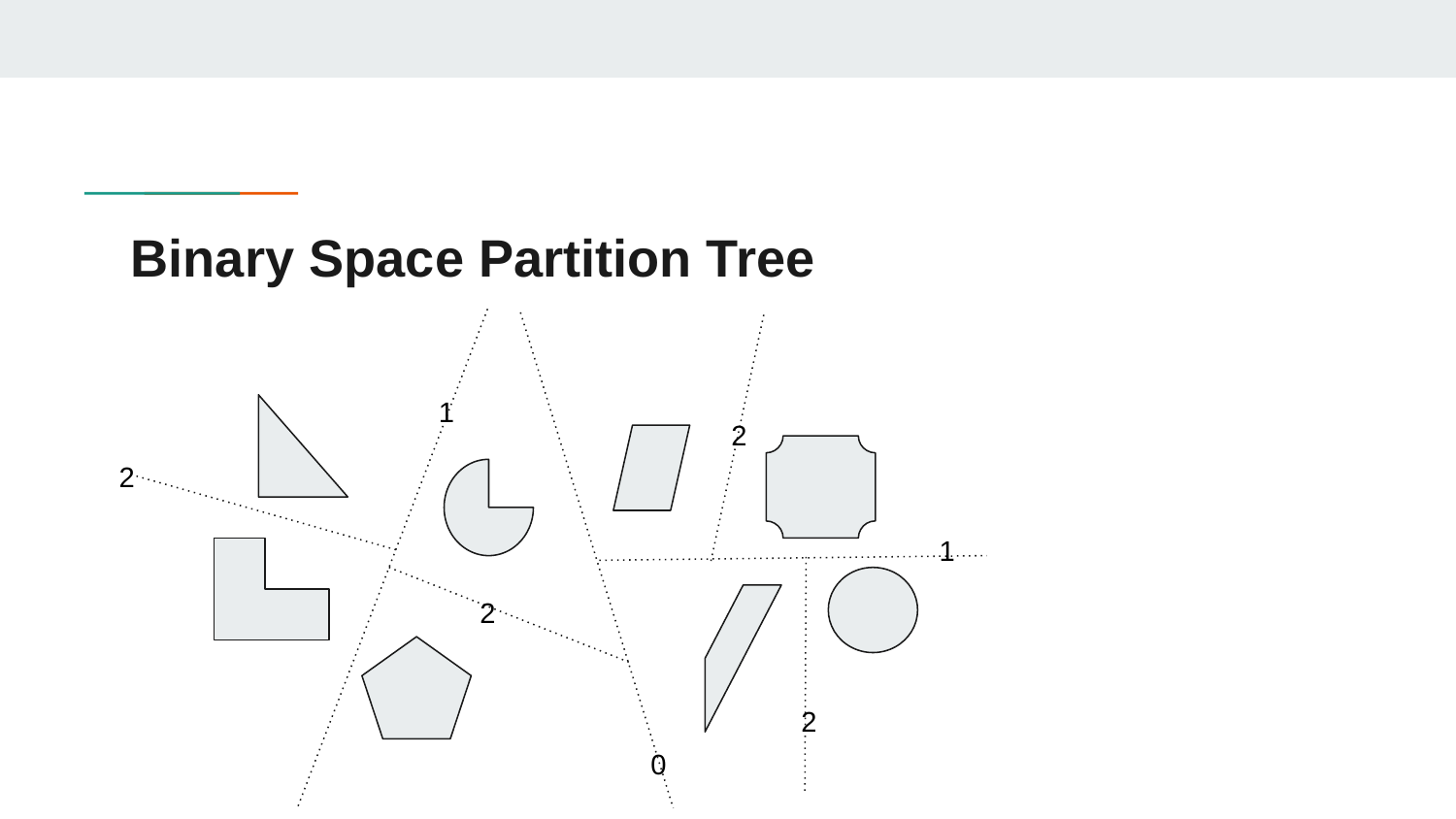

# Binary Space Partition Tree
1

2

2

1

2

2
0